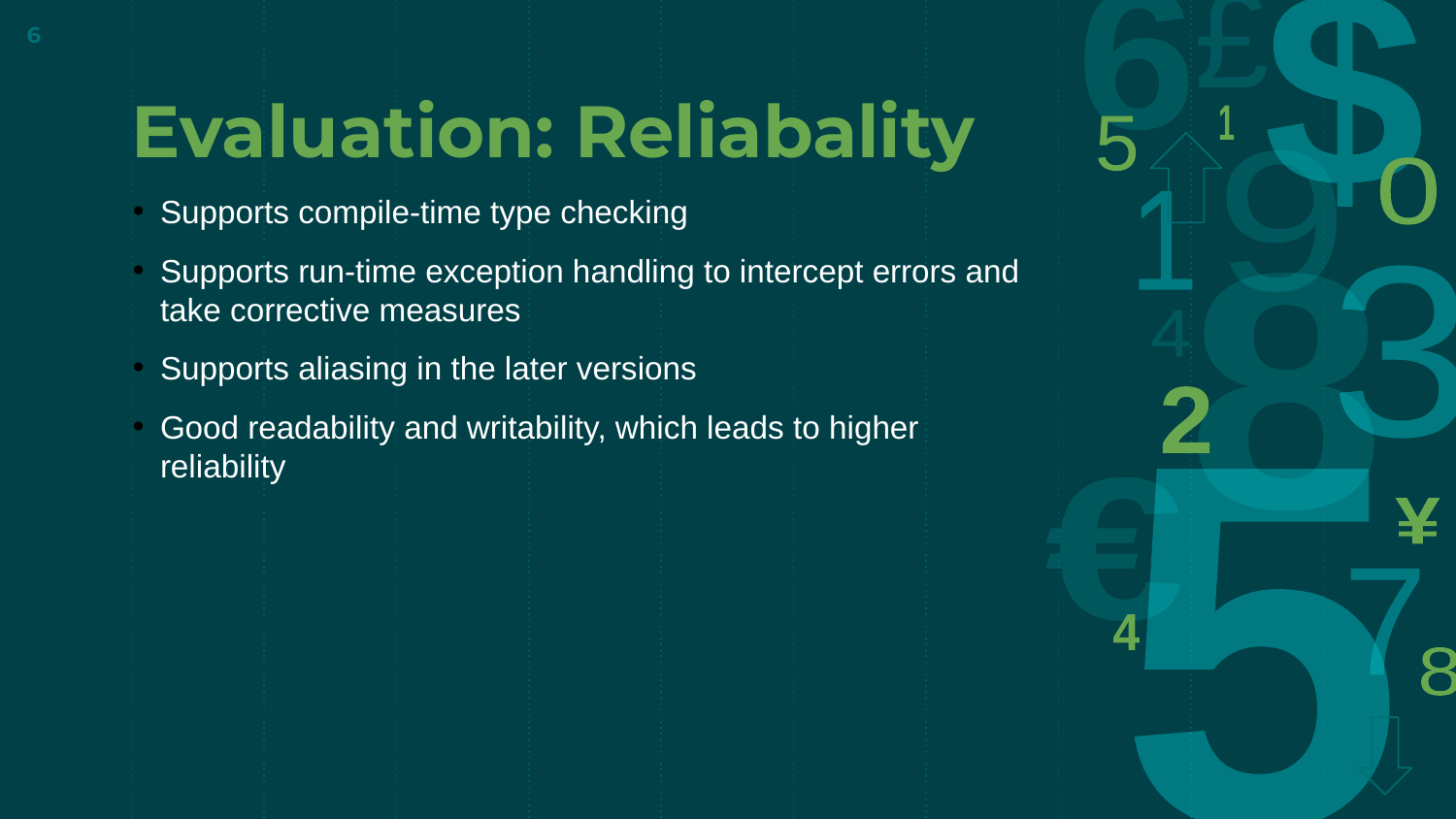

6
# Evaluation: Reliabality
Supports compile-time type checking
Supports run-time exception handling to intercept errors and take corrective measures
Supports aliasing in the later versions
Good readability and writability, which leads to higher reliability